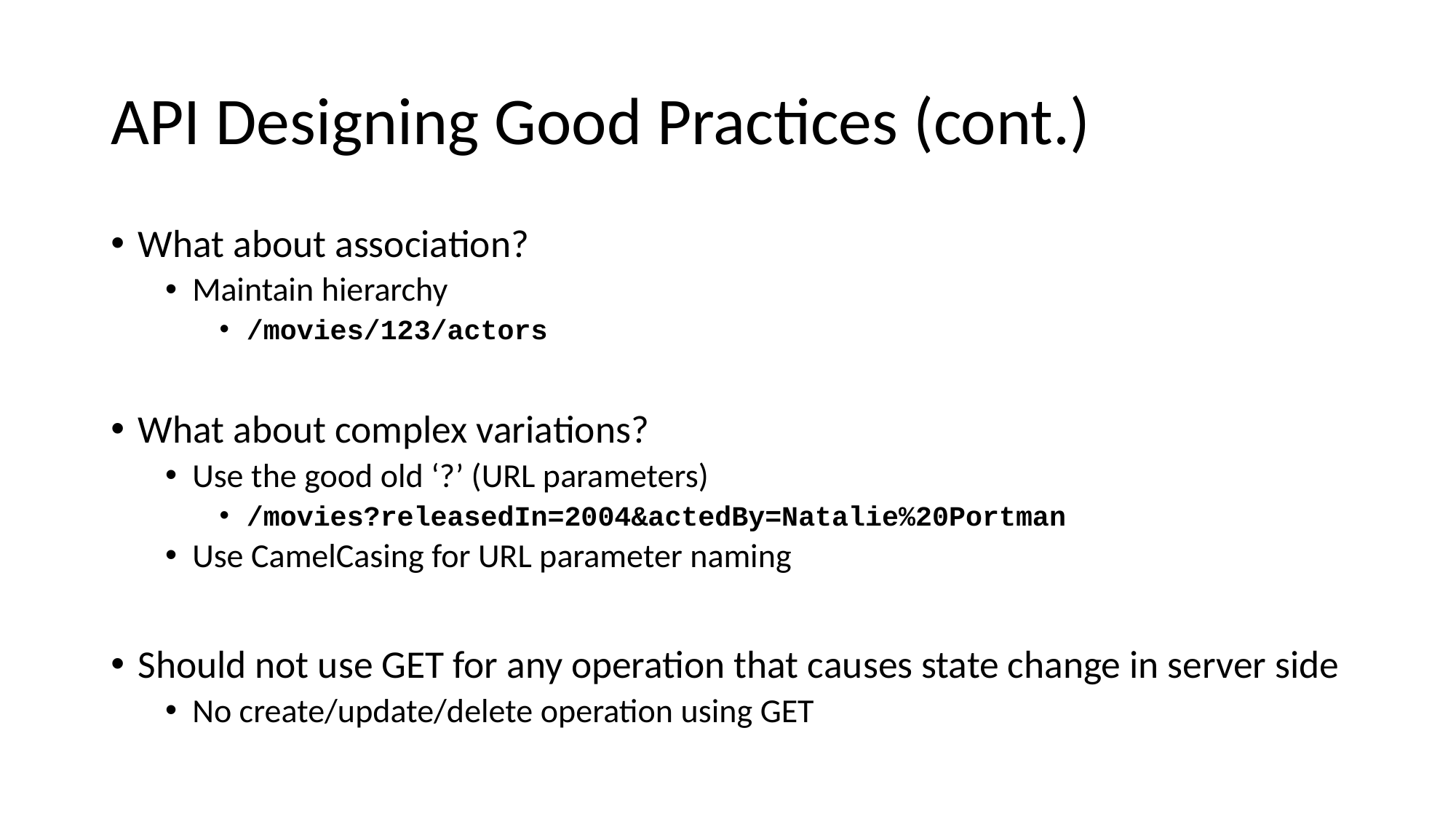

# API Designing Good Practices (cont.)
What about association?
Maintain hierarchy
/movies/123/actors

What about complex variations?
Use the good old ‘?’ (URL parameters)
/movies?releasedIn=2004&actedBy=Natalie%20Portman
Use CamelCasing for URL parameter naming

Should not use GET for any operation that causes state change in server side
No create/update/delete operation using GET